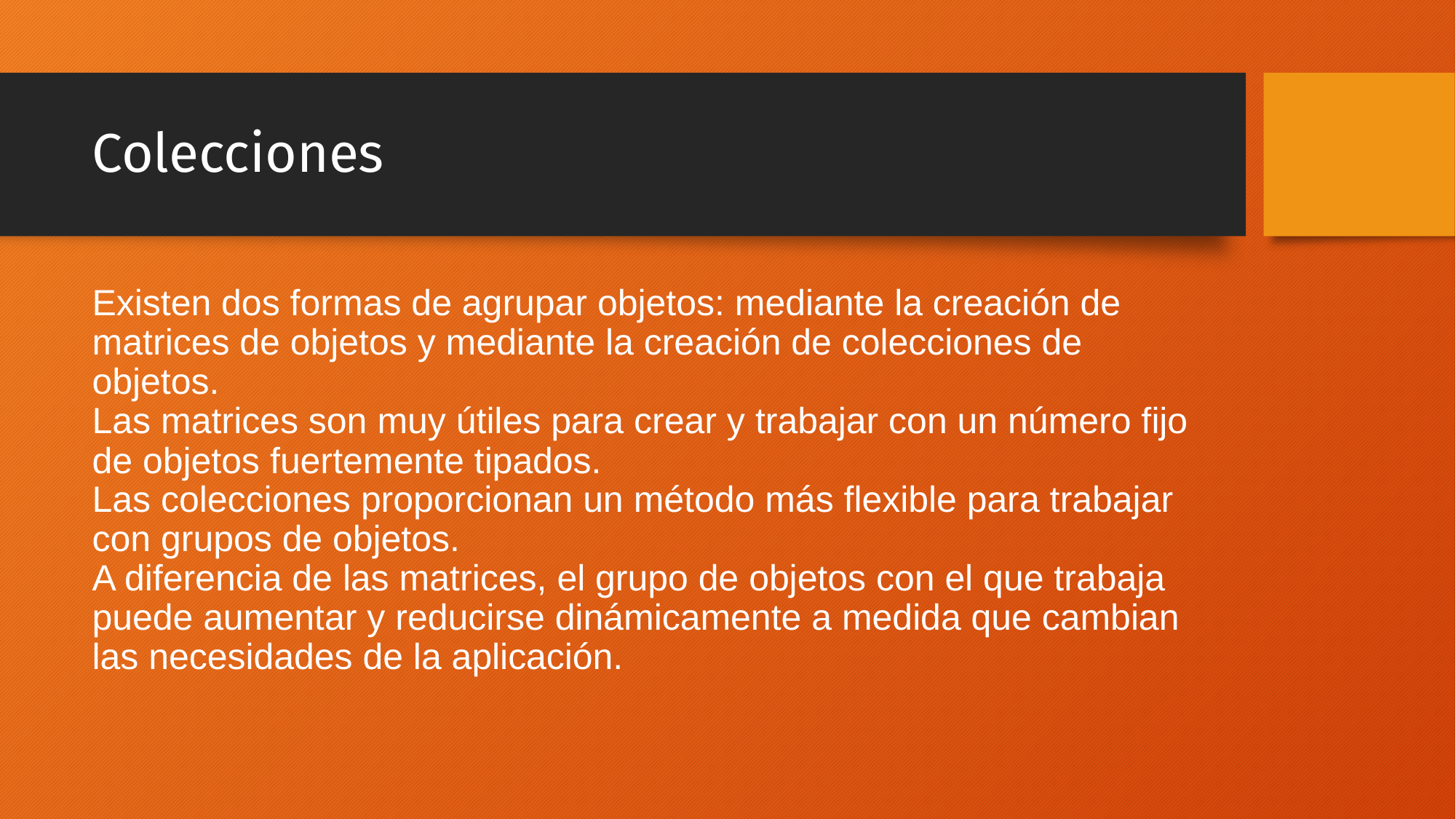

# Colecciones
Existen dos formas de agrupar objetos: mediante la creación de matrices de objetos y mediante la creación de colecciones de objetos.
Las matrices son muy útiles para crear y trabajar con un número fijo de objetos fuertemente tipados.
Las colecciones proporcionan un método más flexible para trabajar con grupos de objetos.
A diferencia de las matrices, el grupo de objetos con el que trabaja puede aumentar y reducirse dinámicamente a medida que cambian las necesidades de la aplicación.